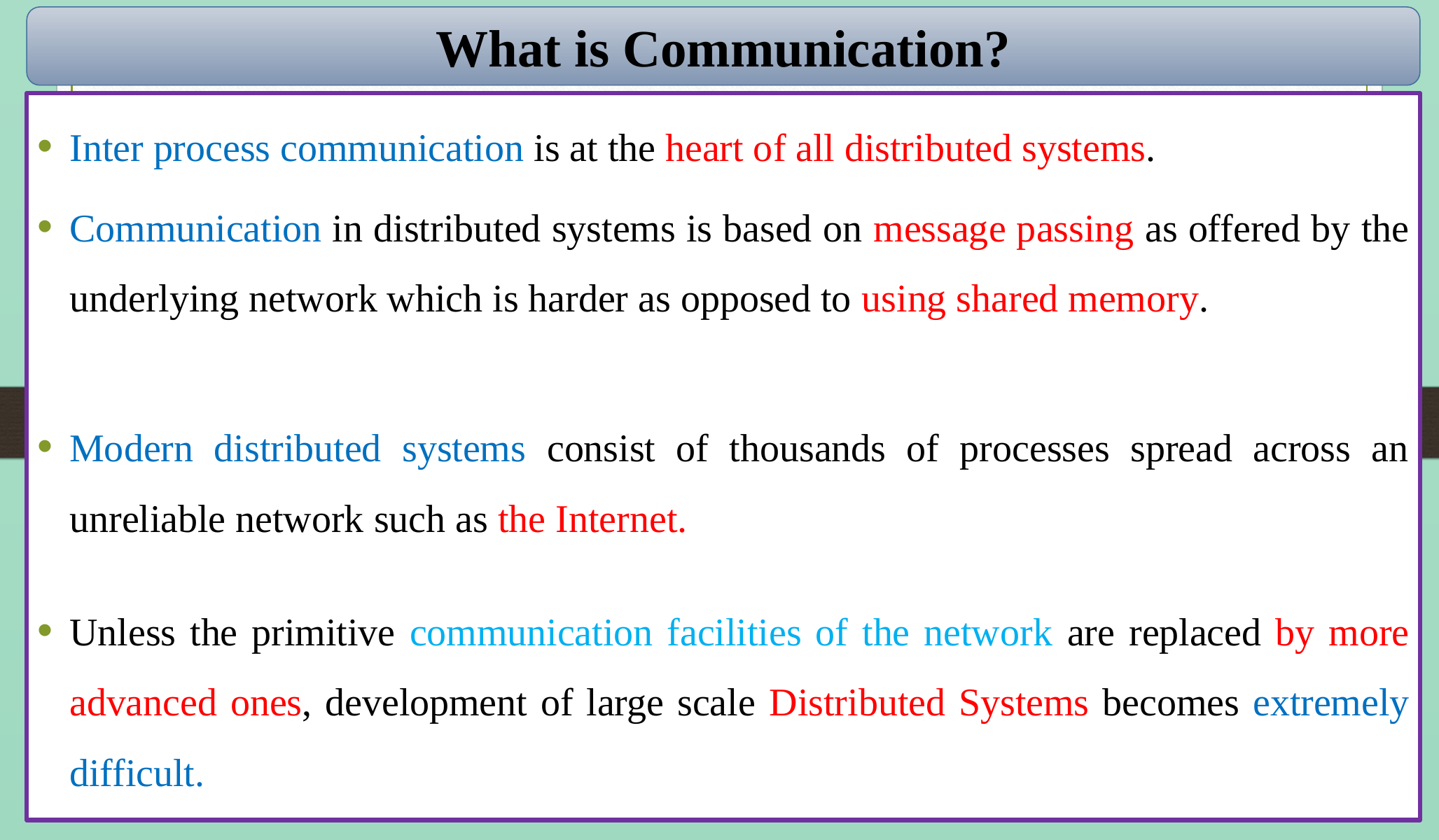

What is Communication?
Inter process communication is at the heart of all distributed systems.
Communication in distributed systems is based on message passing as offered by the underlying network which is harder as opposed to using shared memory.

Modern distributed systems consist of thousands of processes spread across an unreliable network such as the Internet.

Unless the primitive communication facilities of the network are replaced by more advanced ones, development of large scale Distributed Systems becomes extremely difficult.